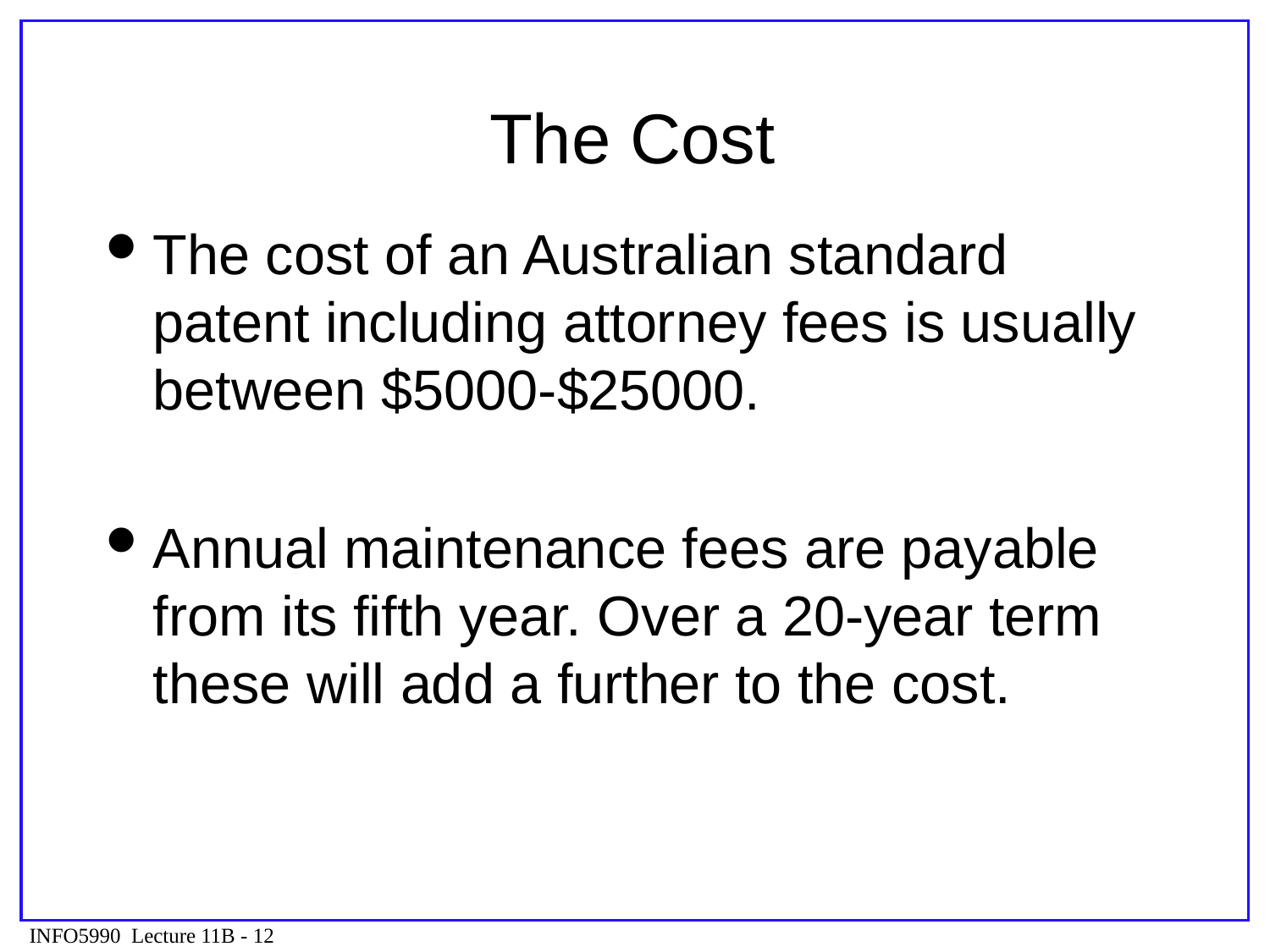

# The Cost
The cost of an Australian standard patent including attorney fees is usually between $5000-$25000.

Annual maintenance fees are payable from its fifth year. Over a 20-year term these will add a further to the cost.